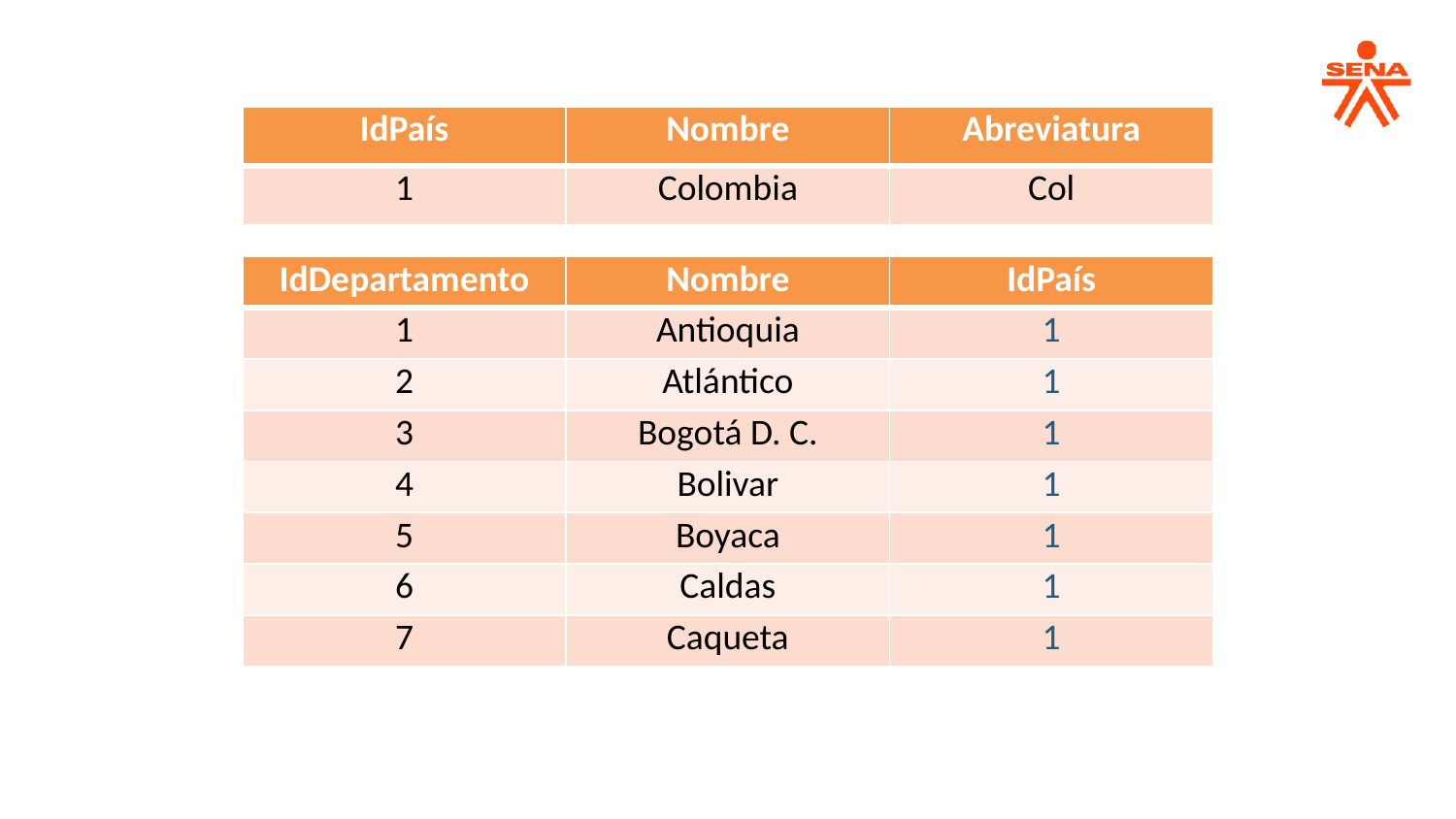

| IdPaís | Nombre | Abreviatura |
| --- | --- | --- |
| 1 | Colombia | Col |
| IdDepartamento | Nombre | IdPaís |
| --- | --- | --- |
| 1 | Antioquia | 1 |
| 2 | Atlántico | 1 |
| 3 | Bogotá D. C. | 1 |
| 4 | Bolivar | 1 |
| 5 | Boyaca | 1 |
| 6 | Caldas | 1 |
| 7 | Caqueta | 1 |